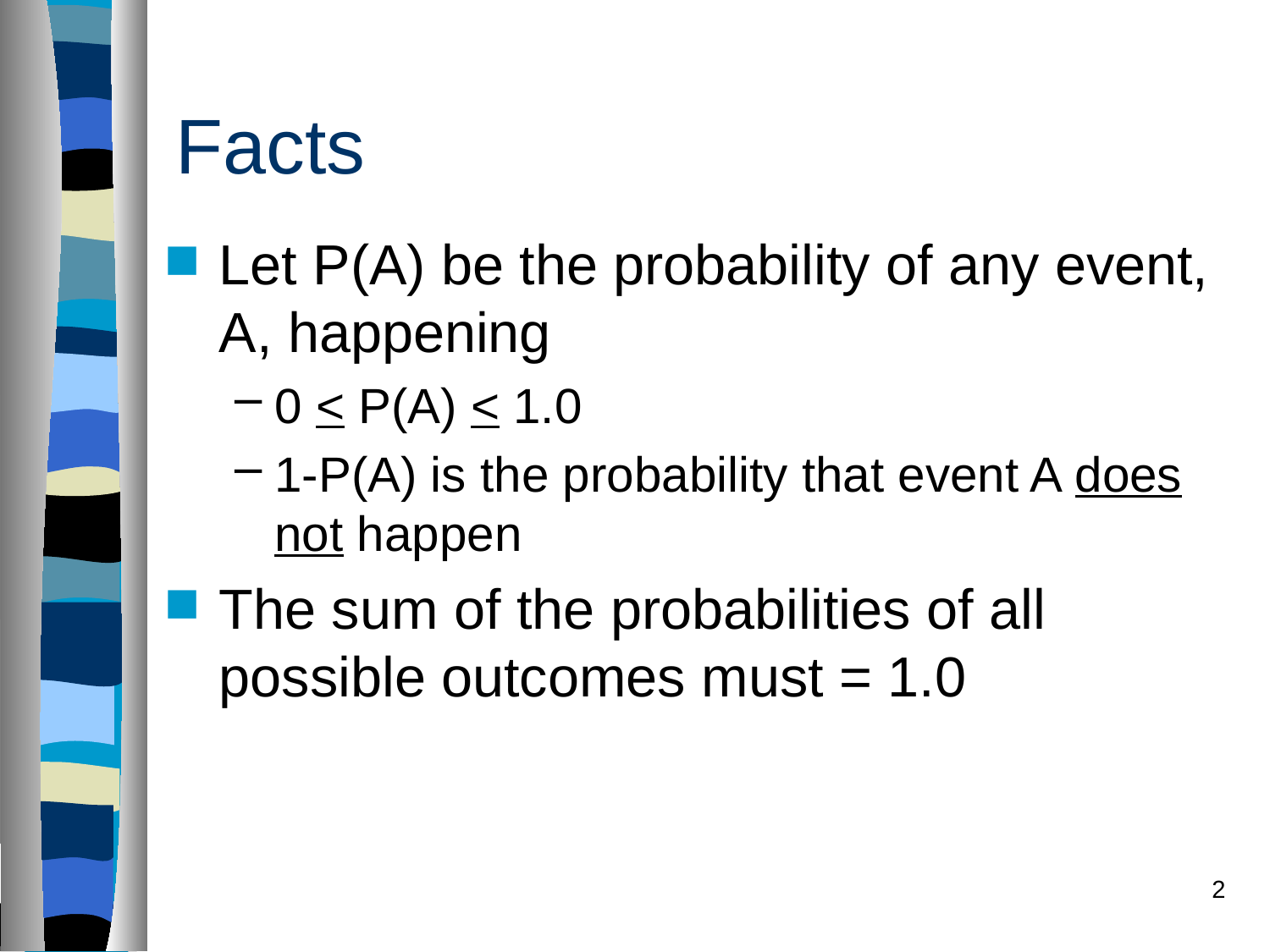

Facts
Let P(A) be the probability of any event, A, happening
0 < P(A) < 1.0
1-P(A) is the probability that event A does not happen
The sum of the probabilities of all possible outcomes must = 1.0
2